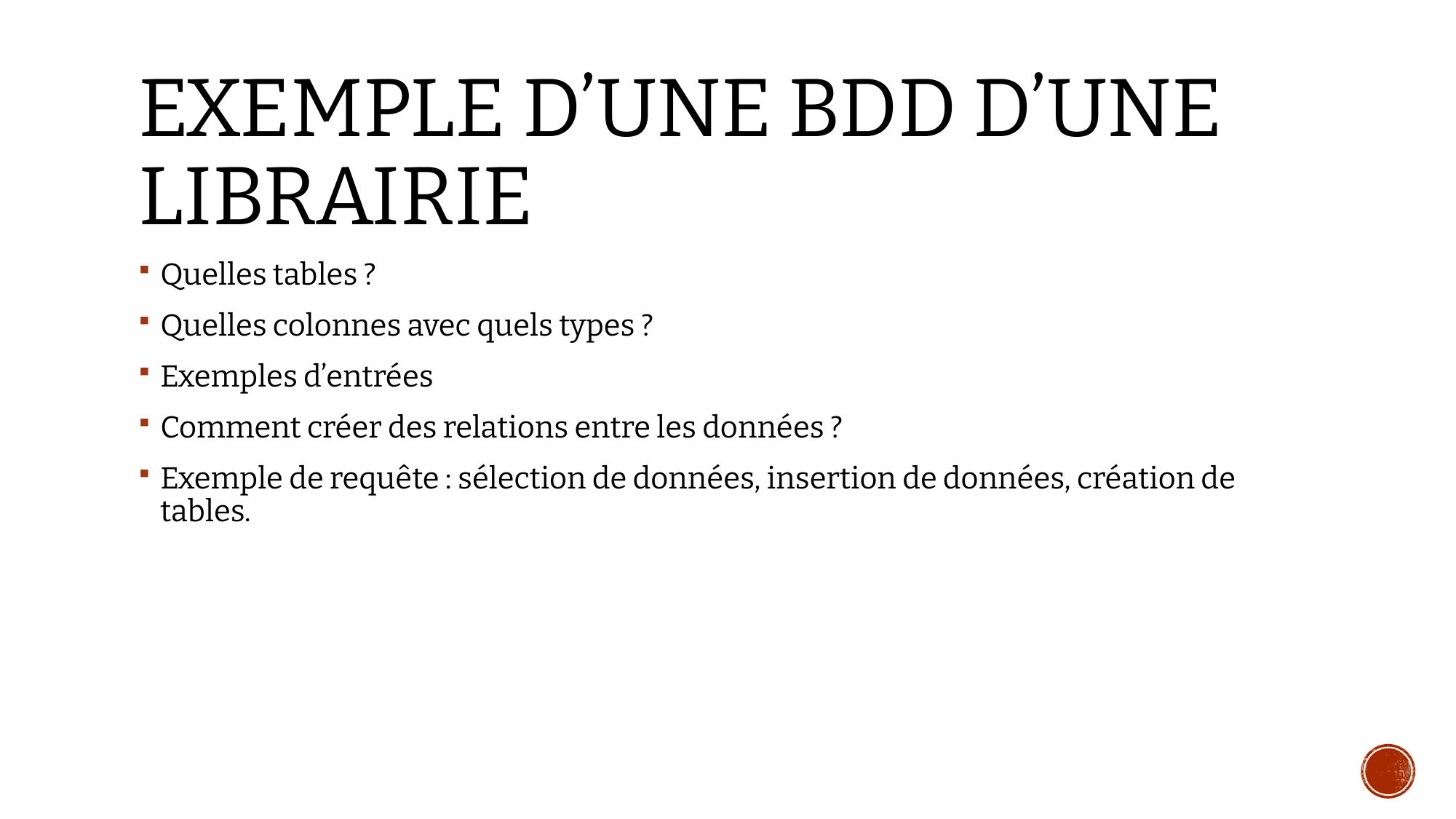

# Exemple d’une BDD d’une Librairie
Quelles tables ?
Quelles colonnes avec quels types ?
Exemples d’entrées
Comment créer des relations entre les données ?
Exemple de requête : sélection de données, insertion de données, création de tables.